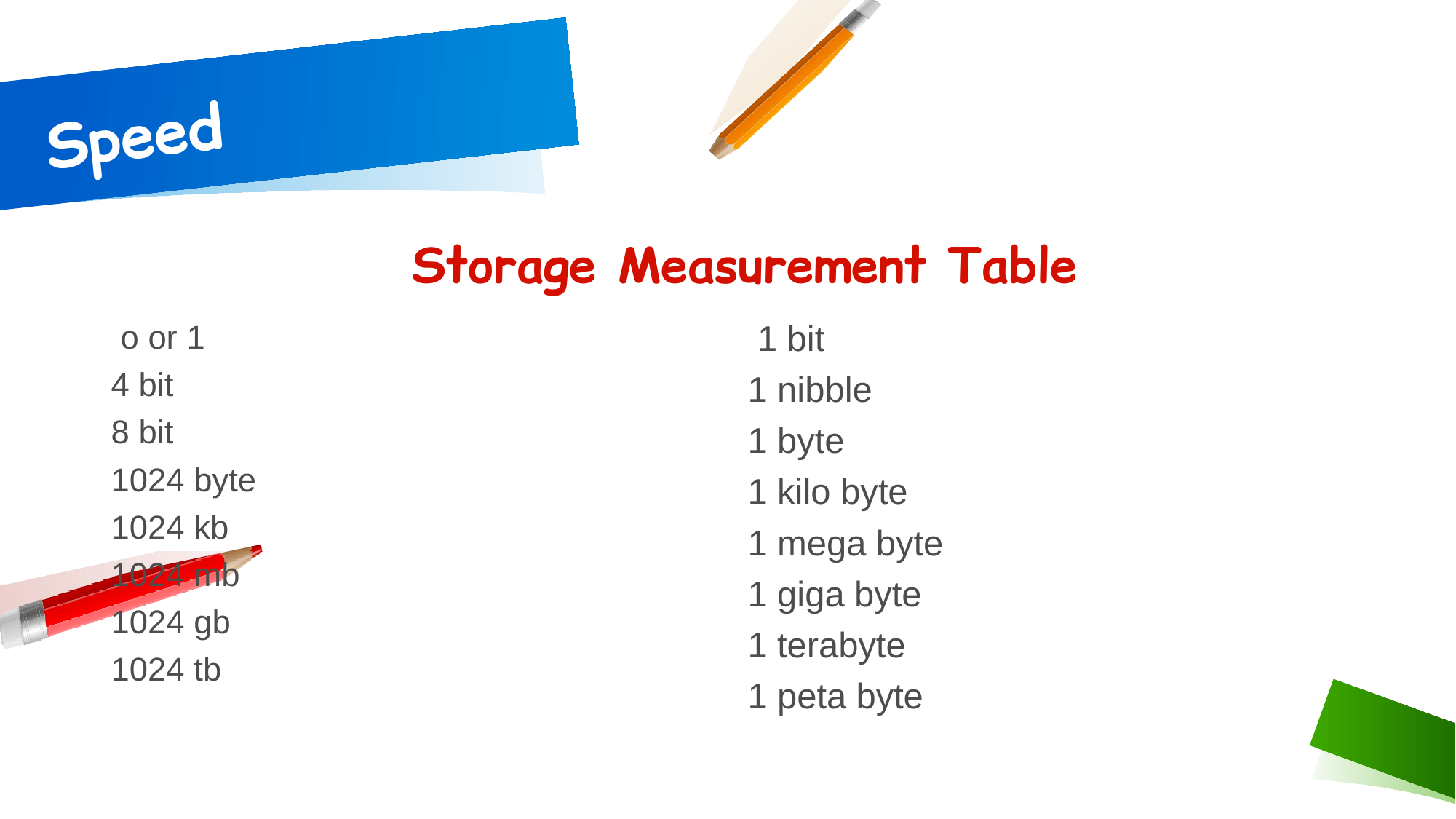

# Speed
                   Storage Measurement Table
 1 bit
1 nibble
1 byte
1 kilo byte
1 mega byte
1 giga byte
1 terabyte
1 peta byte
 o or 1
4 bit
8 bit
1024 byte
1024 kb
1024 mb
1024 gb
1024 tb